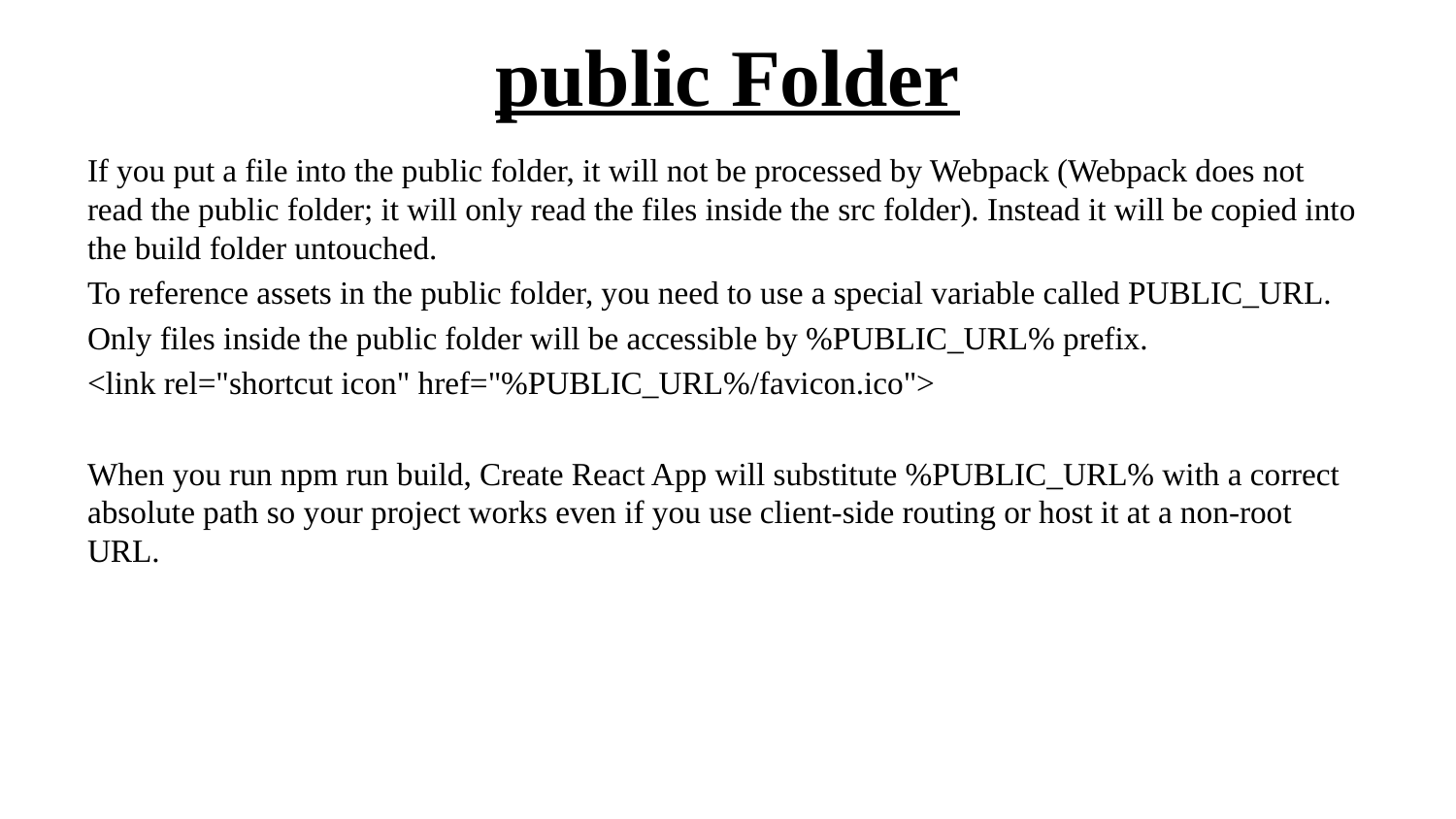

# public Folder
If you put a file into the public folder, it will not be processed by Webpack (Webpack does not read the public folder; it will only read the files inside the src folder). Instead it will be copied into the build folder untouched.
To reference assets in the public folder, you need to use a special variable called PUBLIC_URL.
Only files inside the public folder will be accessible by %PUBLIC_URL% prefix.
<link rel="shortcut icon" href="%PUBLIC_URL%/favicon.ico">

When you run npm run build, Create React App will substitute %PUBLIC_URL% with a correct absolute path so your project works even if you use client-side routing or host it at a non-root URL.